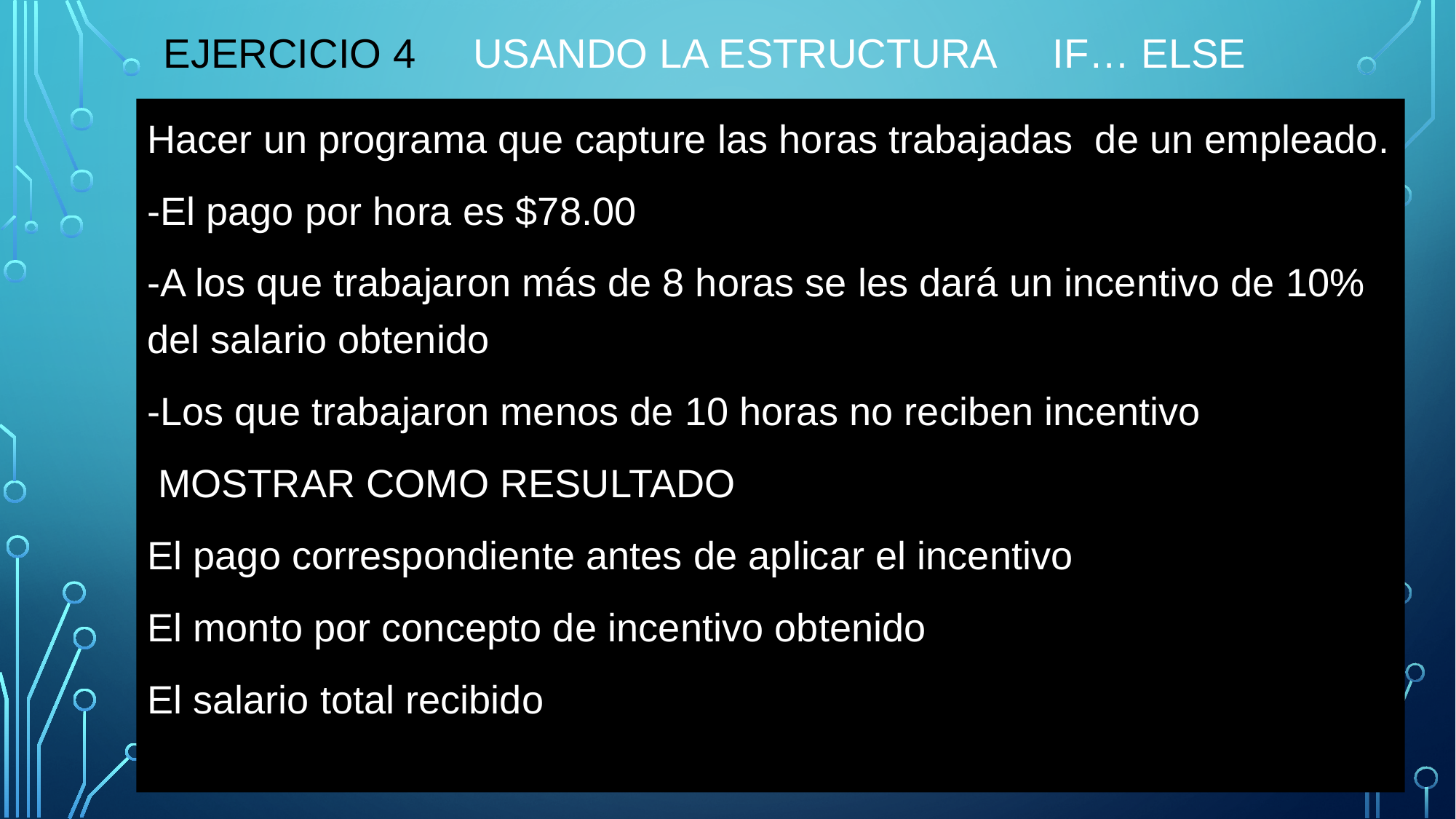

# EJERCICIO 4     USANDO LA ESTRUCTURA     IF… ELSE
Hacer un programa que capture las horas trabajadas  de un empleado.
-El pago por hora es $78.00
-A los que trabajaron más de 8 horas se les dará un incentivo de 10% del salario obtenido
-Los que trabajaron menos de 10 horas no reciben incentivo
 MOSTRAR COMO RESULTADO
El pago correspondiente antes de aplicar el incentivo
El monto por concepto de incentivo obtenido
El salario total recibido